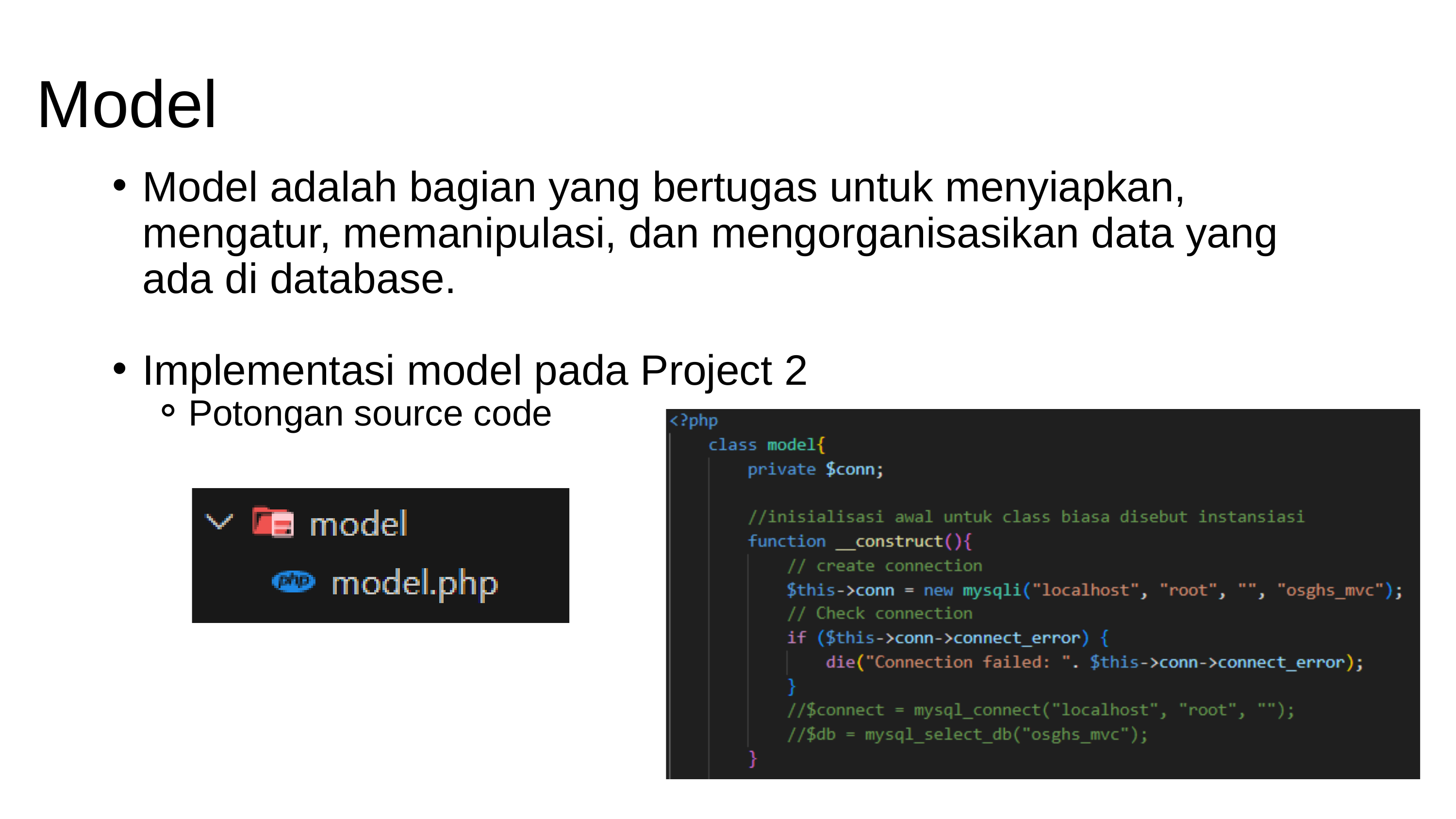

Model
Model adalah bagian yang bertugas untuk menyiapkan, mengatur, memanipulasi, dan mengorganisasikan data yang ada di database.

Implementasi model pada Project 2
Potongan source code